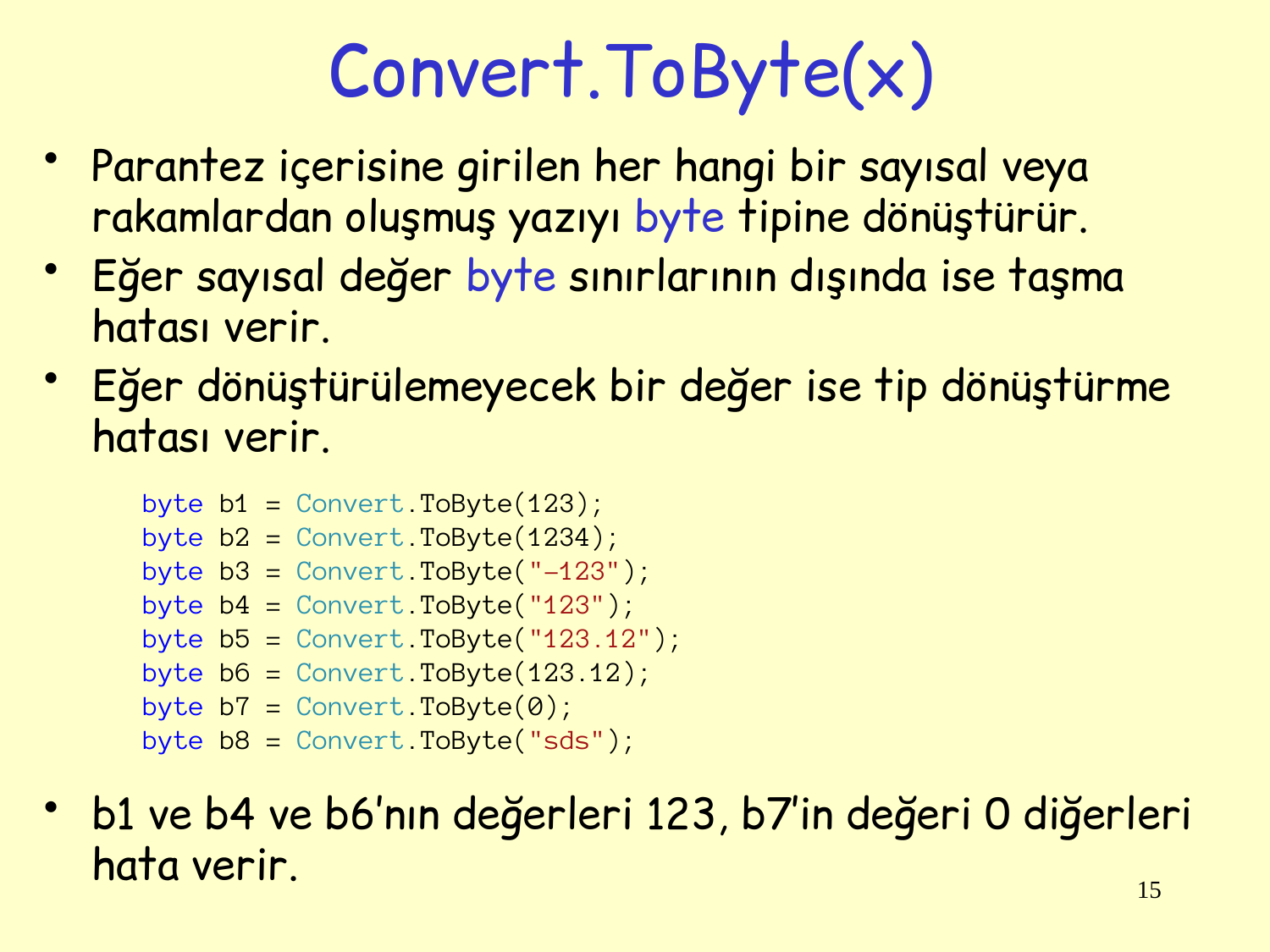

# Convert.ToByte(x)
Parantez içerisine girilen her hangi bir sayısal veya rakamlardan oluşmuş yazıyı byte tipine dönüştürür.
Eğer sayısal değer byte sınırlarının dışında ise taşma hatası verir.
Eğer dönüştürülemeyecek bir değer ise tip dönüştürme hatası verir.

byte b1 = Convert.ToByte(123);
byte b2 = Convert.ToByte(1234);
byte b3 = Convert.ToByte("-123");
byte b4 = Convert.ToByte("123");
byte b5 = Convert.ToByte("123.12");
byte b6 = Convert.ToByte(123.12);
byte b7 = Convert.ToByte(0);
byte b8 = Convert.ToByte("sds");

b1 ve b4 ve b6’nın değerleri 123, b7’in değeri 0 diğerleri hata verir.
15